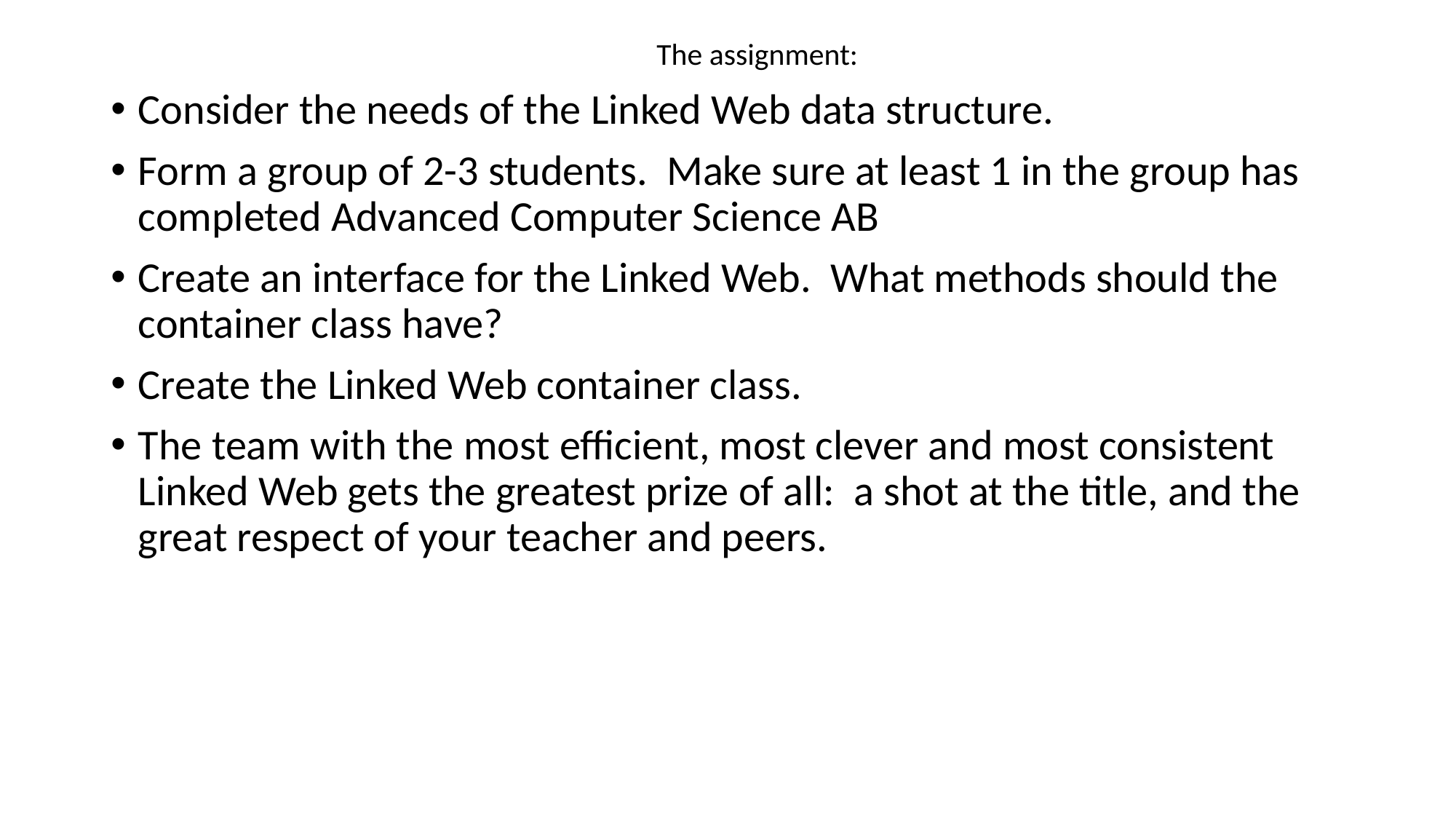

# The assignment:
Consider the needs of the Linked Web data structure.
Form a group of 2-3 students.  Make sure at least 1 in the group has completed Advanced Computer Science AB
Create an interface for the Linked Web.  What methods should the container class have?
Create the Linked Web container class.
The team with the most efficient, most clever and most consistent Linked Web gets the greatest prize of all:  a shot at the title, and the great respect of your teacher and peers.